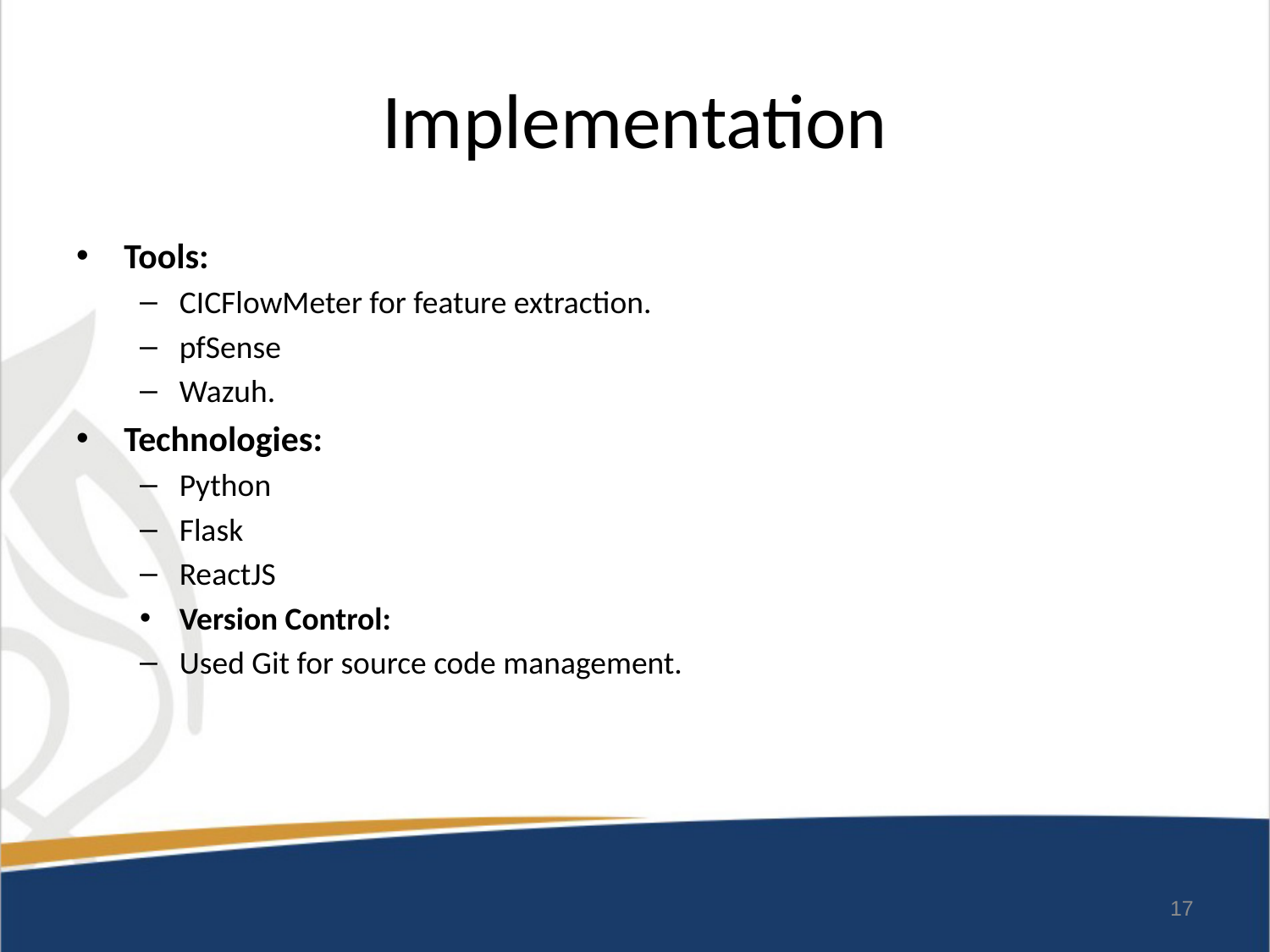

# Implementation

Tools:
CICFlowMeter for feature extraction.
pfSense
Wazuh.
Technologies:
Python
Flask
ReactJS
Version Control:
Used Git for source code management.
17